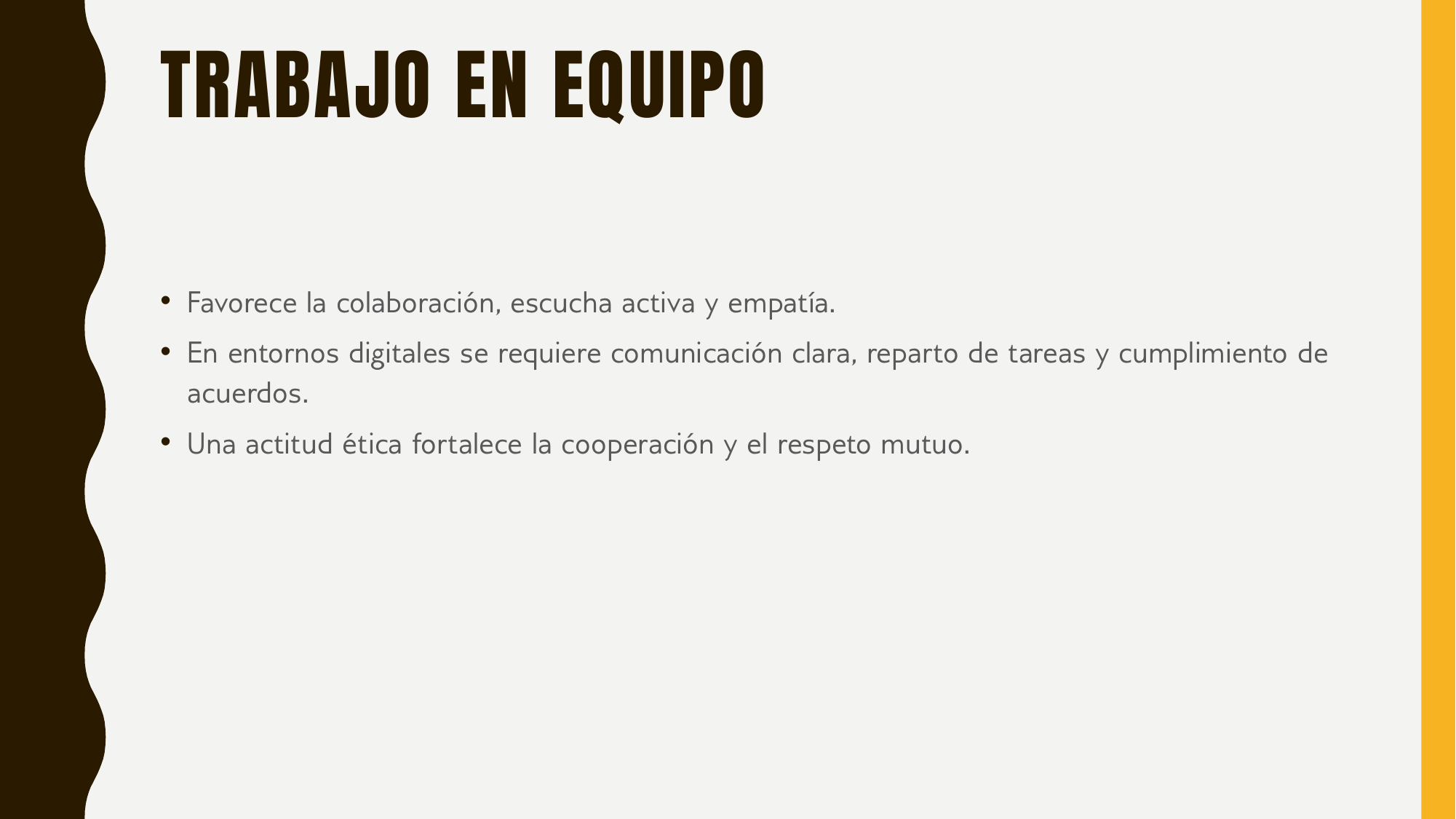

# Trabajo en equipo
Favorece la colaboración, escucha activa y empatía.
En entornos digitales se requiere comunicación clara, reparto de tareas y cumplimiento de acuerdos.
Una actitud ética fortalece la cooperación y el respeto mutuo.